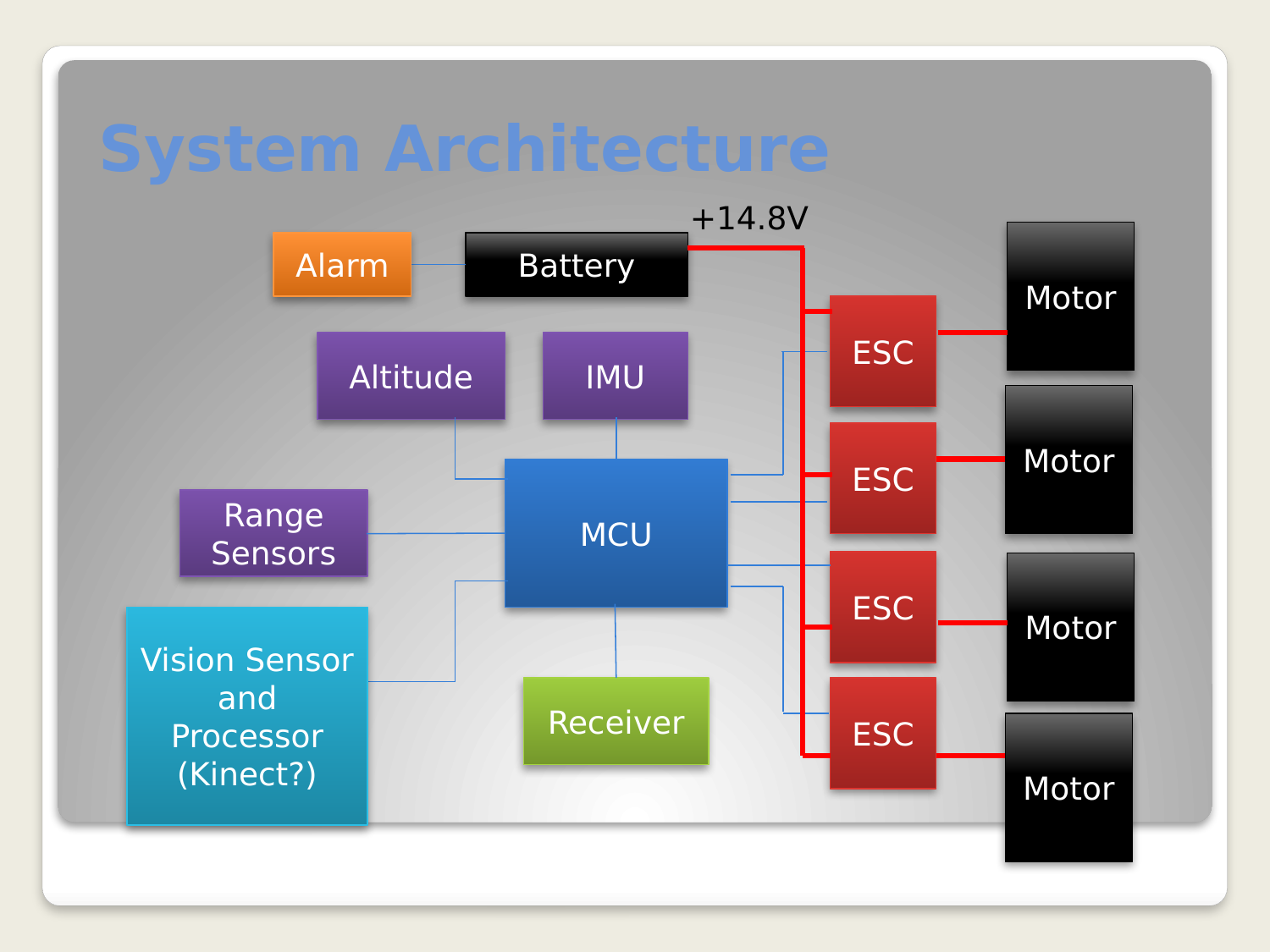

# System Architecture
+14.8V
Motor
Alarm
Battery
ESC
Altitude
IMU
Motor
ESC
MCU
Range Sensors
ESC
Motor
Vision Sensor and Processor (Kinect?)
Receiver
ESC
Motor